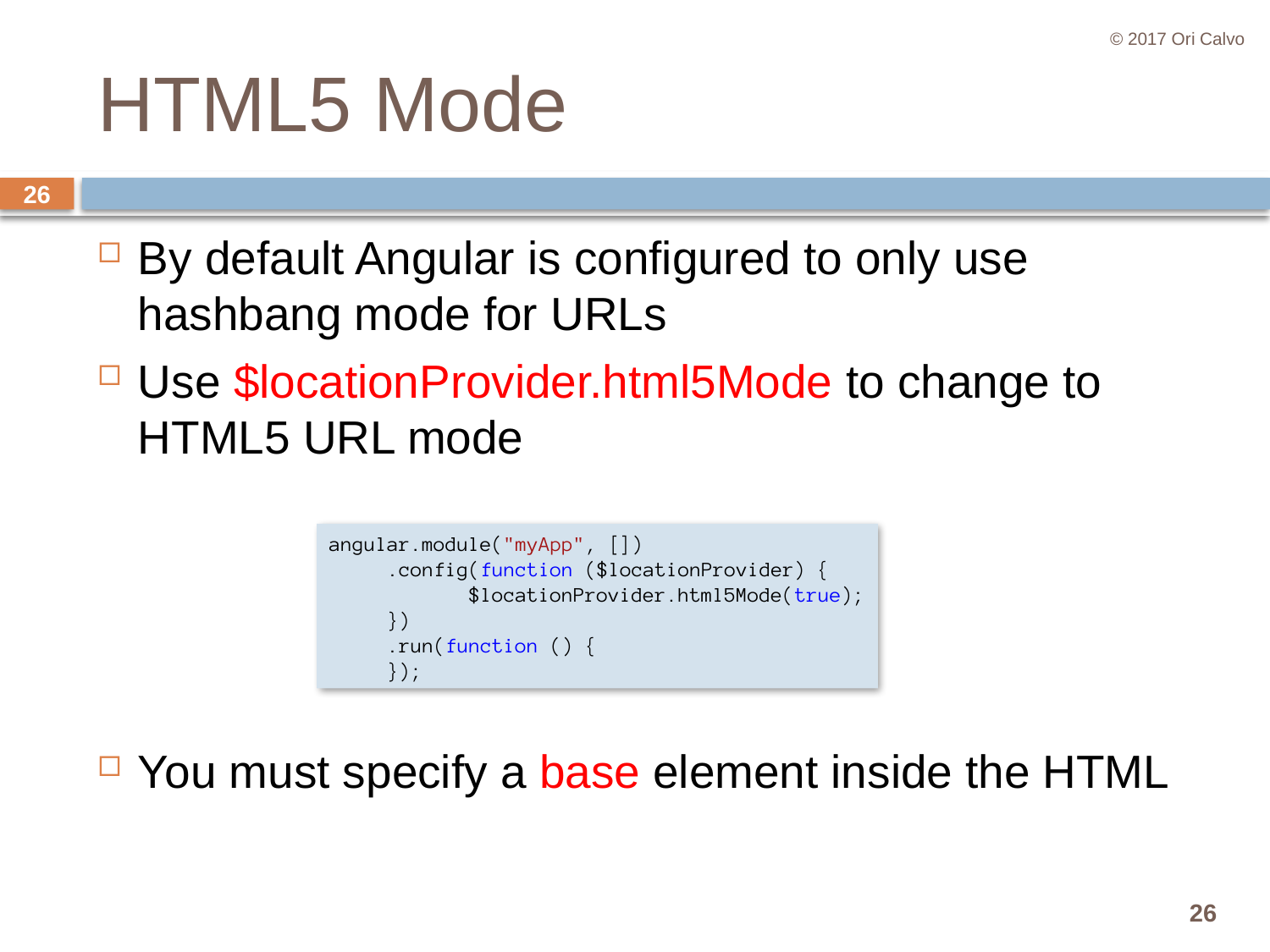

© 2017 Ori Calvo
# HTML5 Mode
26
By default Angular is configured to only use hashbang mode for URLs
Use $locationProvider.html5Mode to change to HTML5 URL mode

You must specify a base element inside the HTML
angular.module("myApp", [])
     .config(function ($locationProvider) {
            $locationProvider.html5Mode(true);
     })
     .run(function () {
     });